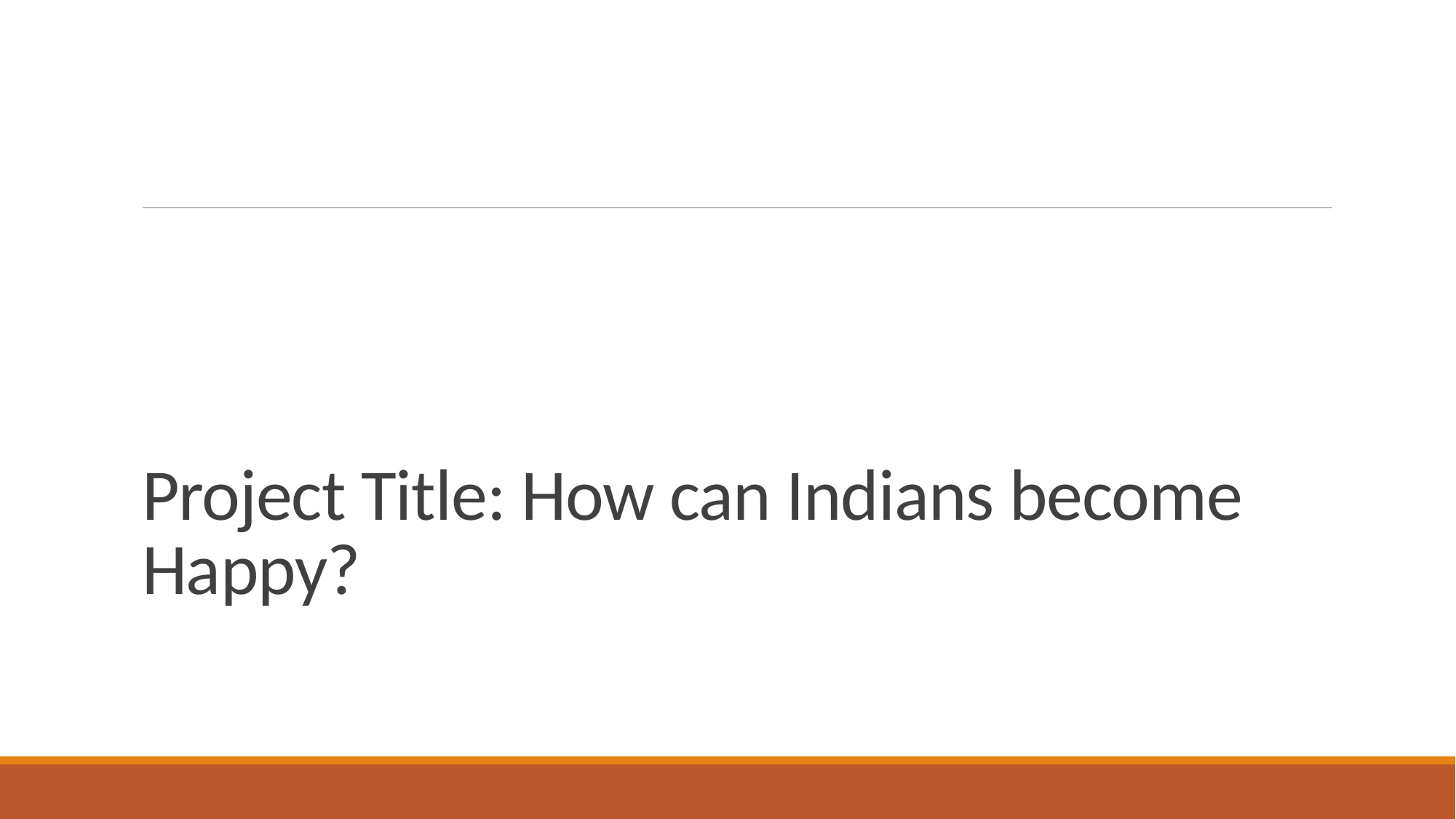

# Project Title: How can Indians become Happy?